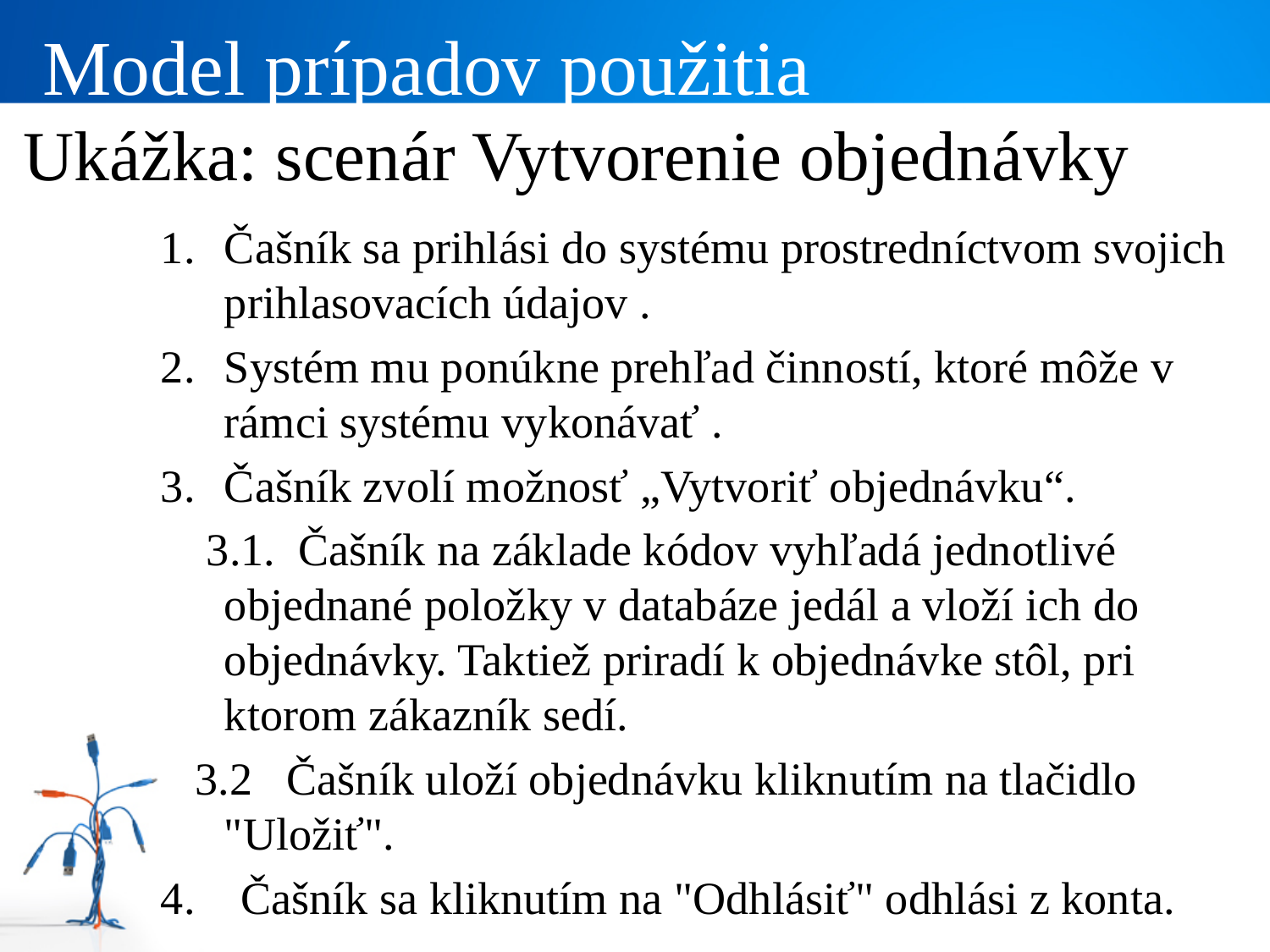

# Model prípadov použitia Ukážka: scenár Vytvorenie objednávky
Čašník sa prihlási do systému prostredníctvom svojich prihlasovacích údajov .
Systém mu ponúkne prehľad činností, ktoré môže v rámci systému vykonávať .
Čašník zvolí možnosť „Vytvoriť objednávku“.
    3.1.  Čašník na základe kódov vyhľadá jednotlivé objednané položky v databáze jedál a vloží ich do objednávky. Taktiež priradí k objednávke stôl, pri ktorom zákazník sedí.
   3.2   Čašník uloží objednávku kliknutím na tlačidlo "Uložiť".
4.    Čašník sa kliknutím na "Odhlásiť" odhlási z konta.